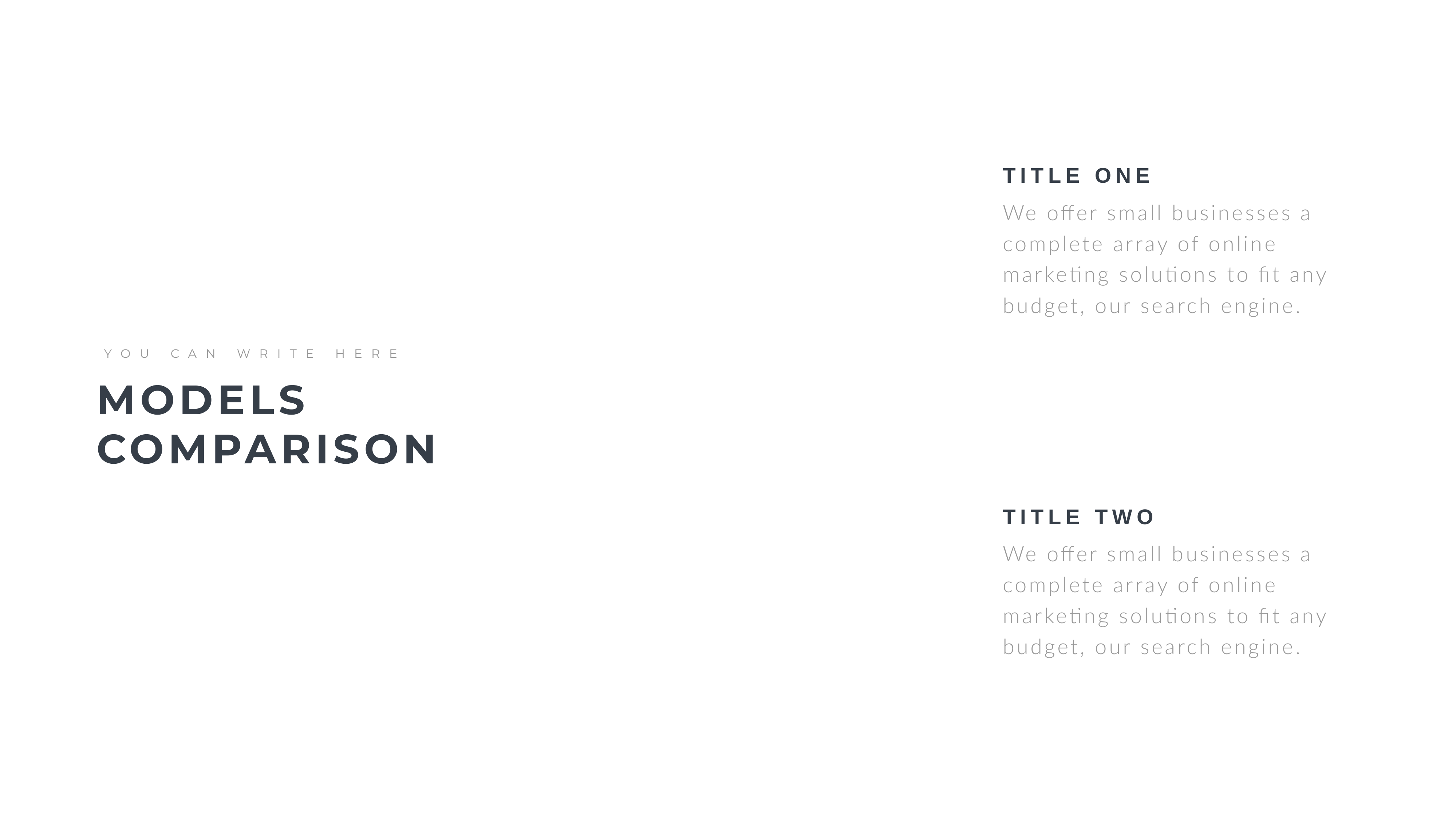

TITLE ONE
We offer small businesses a complete array of online marketing solutions to fit any budget, our search engine.
YOU CAN WRITE HERE
MODELS COMPARISON

TITLE TWO
We offer small businesses a complete array of online marketing solutions to fit any budget, our search engine.